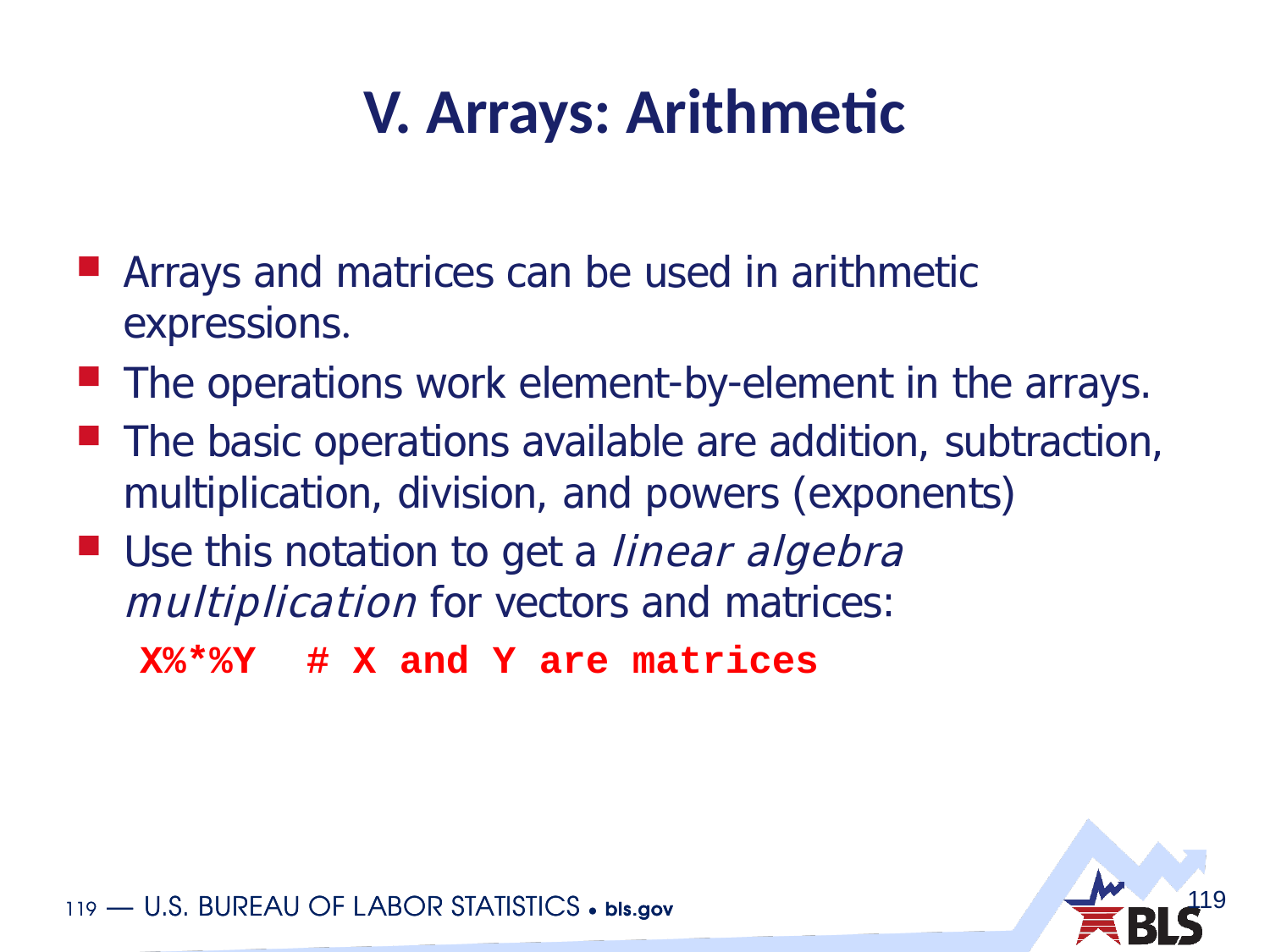

# V. Arrays: Arithmetic
Arrays and matrices can be used in arithmetic expressions.
The operations work element-by-element in the arrays.
The basic operations available are addition, subtraction, multiplication, division, and powers (exponents)
Use this notation to get a linear algebra multiplication for vectors and matrices:
X%*%Y	# X and Y are matrices
119